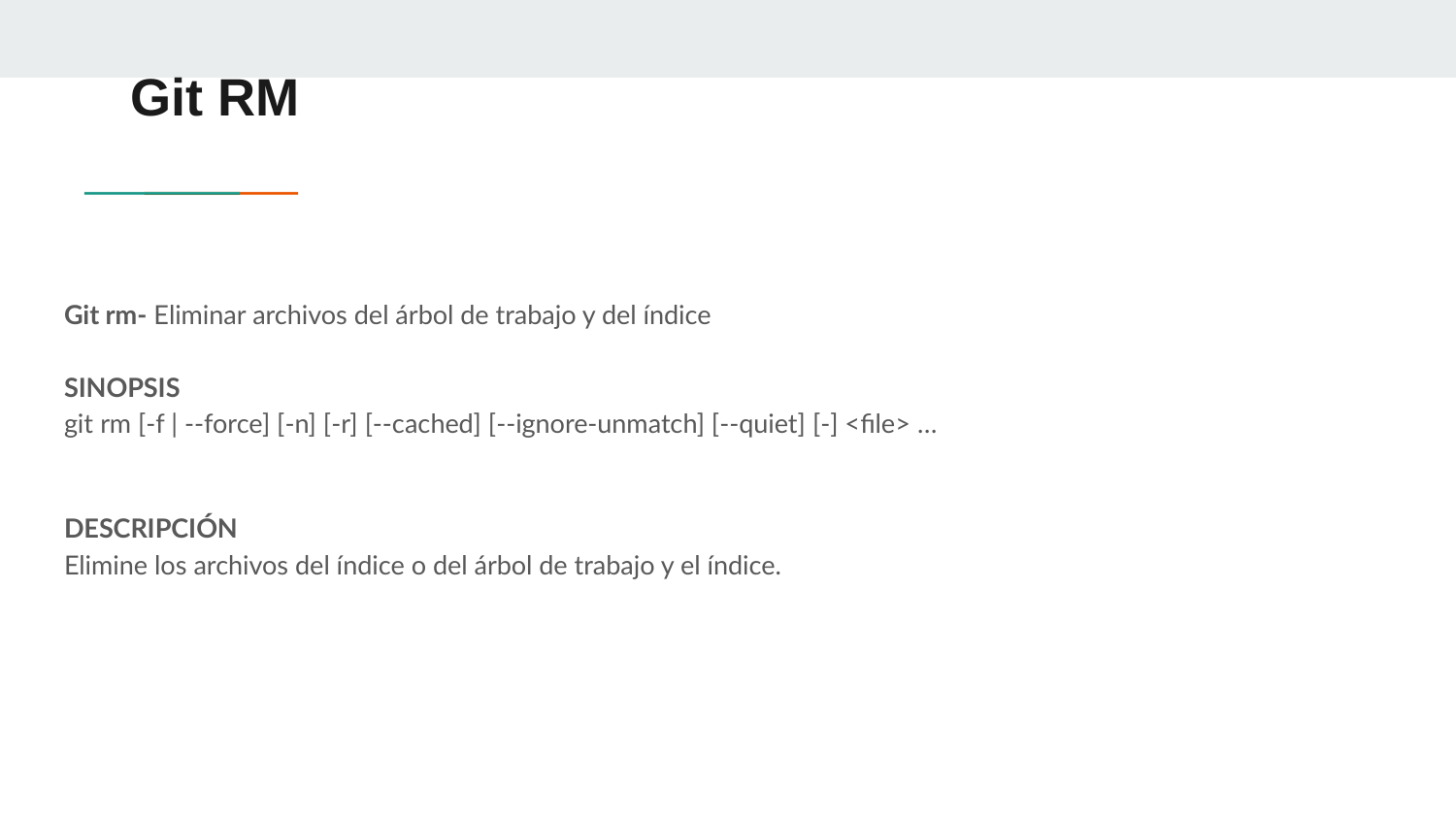

# Git RM
Git rm- Eliminar archivos del árbol de trabajo y del índice
SINOPSIS
git rm [-f | --force] [-n] [-r] [--cached] [--ignore-unmatch] [--quiet] [-] <file> …
DESCRIPCIÓN
Elimine los archivos del índice o del árbol de trabajo y el índice.